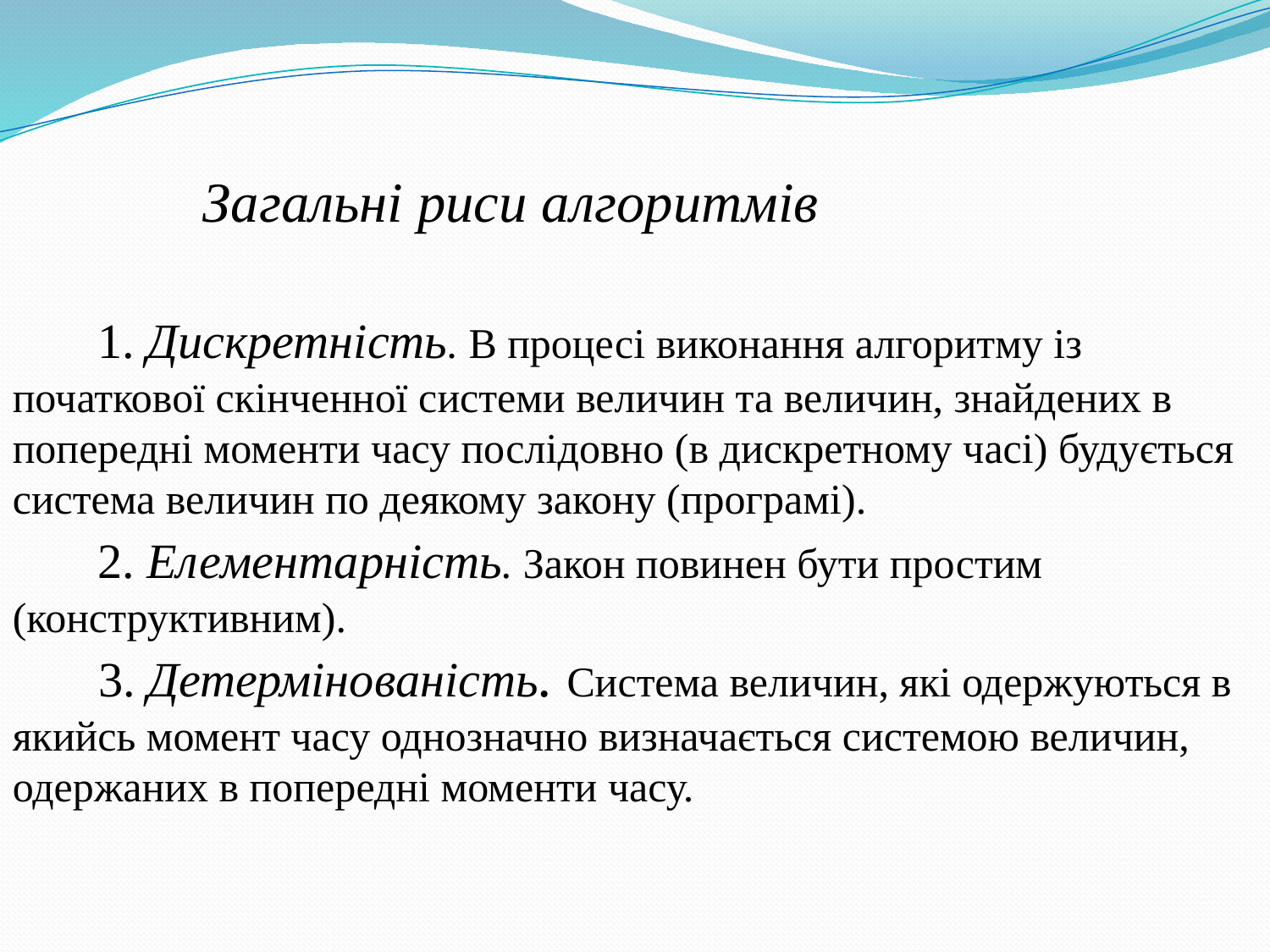

Загальні риси алгоритмів

      1. Дискретність. В процесі виконання алгоритму із початкової скінченної системи величин та величин, знайдених в попередні моменти часу послідовно (в дискретному часі) будується система величин по деякому закону (програмі).
      2. Елементарність. Закон повинен бути простим (конструктивним).
       3. Детермінованість. Система величин, які одержуються в якийсь момент часу однозначно визначається системою величин, одержаних в попередні моменти часу.